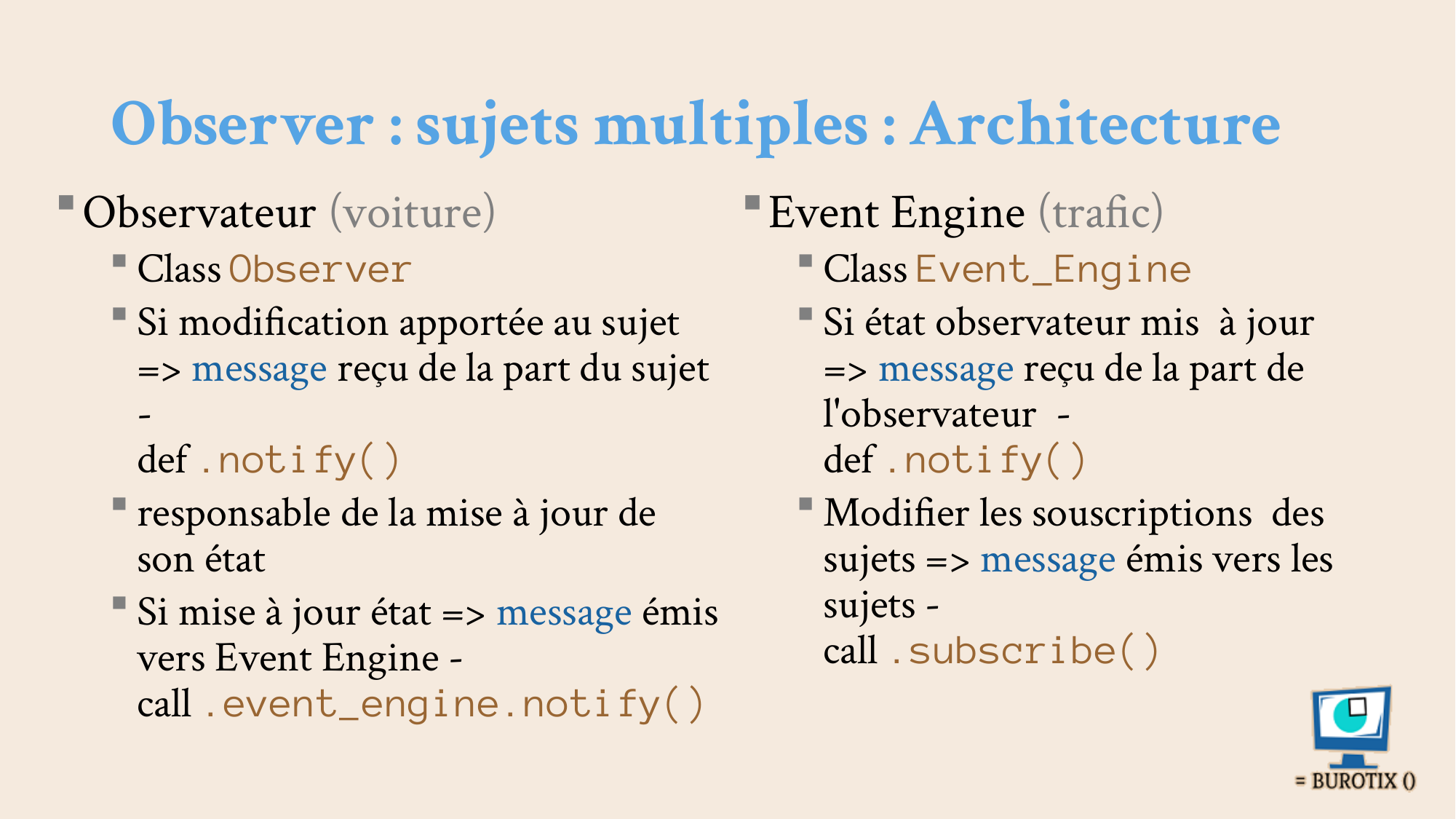

# Observer : sujets multiples : Architecture
Observateur (voiture)
Class Observer
Si modification apportée au sujet => message reçu de la part du sujet -
def .notify()
responsable de la mise à jour de son état
Si mise à jour état => message émis vers Event Engine -
call .event_engine.notify()

Event Engine (trafic)
Class Event_Engine
Si état observateur mis  à jour
=> message reçu de la part de l'observateur  -
def .notify()
Modifier les souscriptions  des sujets => message émis vers les sujets -
call .subscribe()